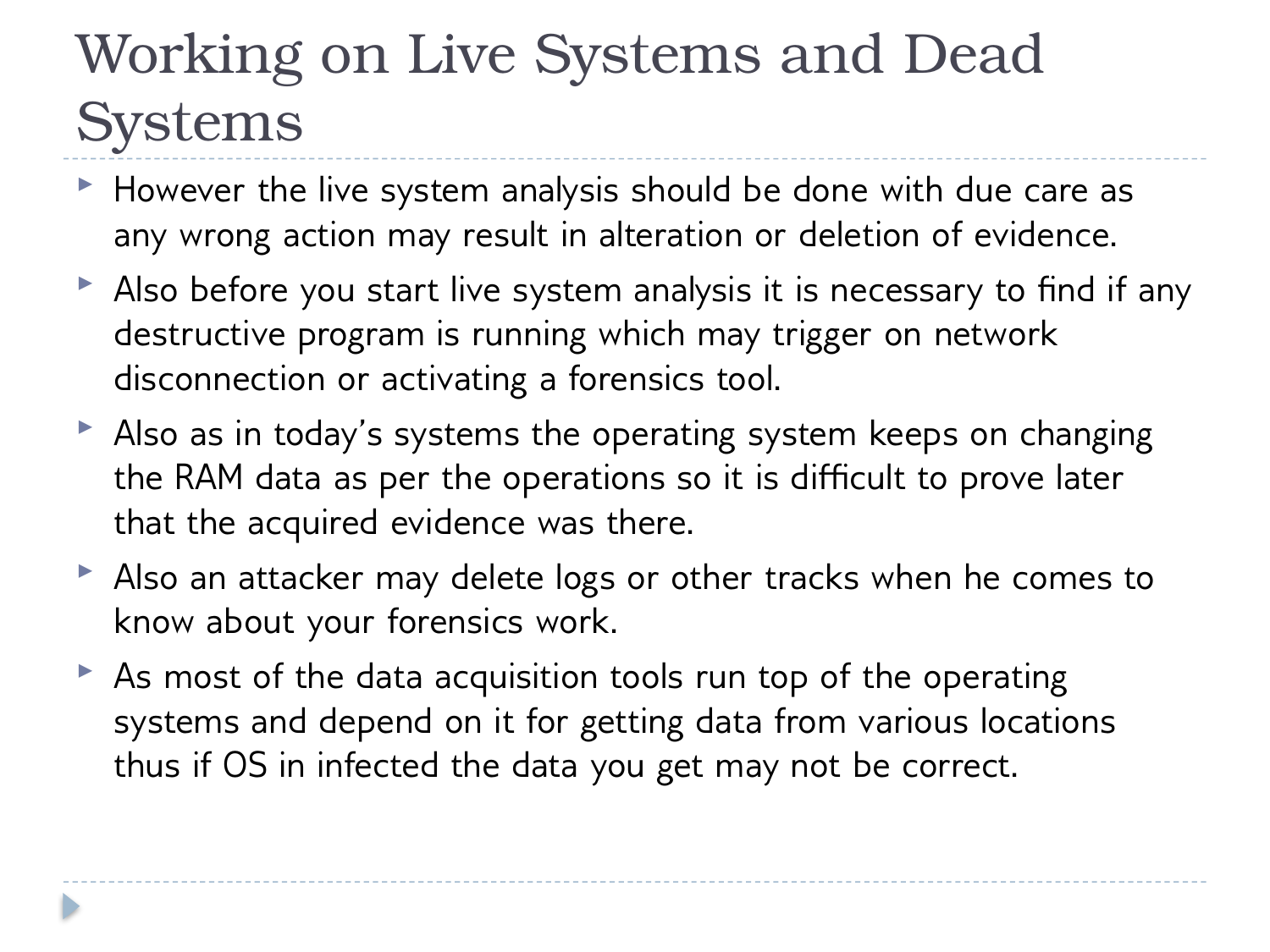

# Working on Live Systems and Dead Systems
However the live system analysis should be done with due care as any wrong action may result in alteration or deletion of evidence.
Also before you start live system analysis it is necessary to find if any destructive program is running which may trigger on network disconnection or activating a forensics tool.
Also as in today’s systems the operating system keeps on changing the RAM data as per the operations so it is difficult to prove later that the acquired evidence was there.
Also an attacker may delete logs or other tracks when he comes to know about your forensics work.
As most of the data acquisition tools run top of the operating systems and depend on it for getting data from various locations thus if OS in infected the data you get may not be correct.